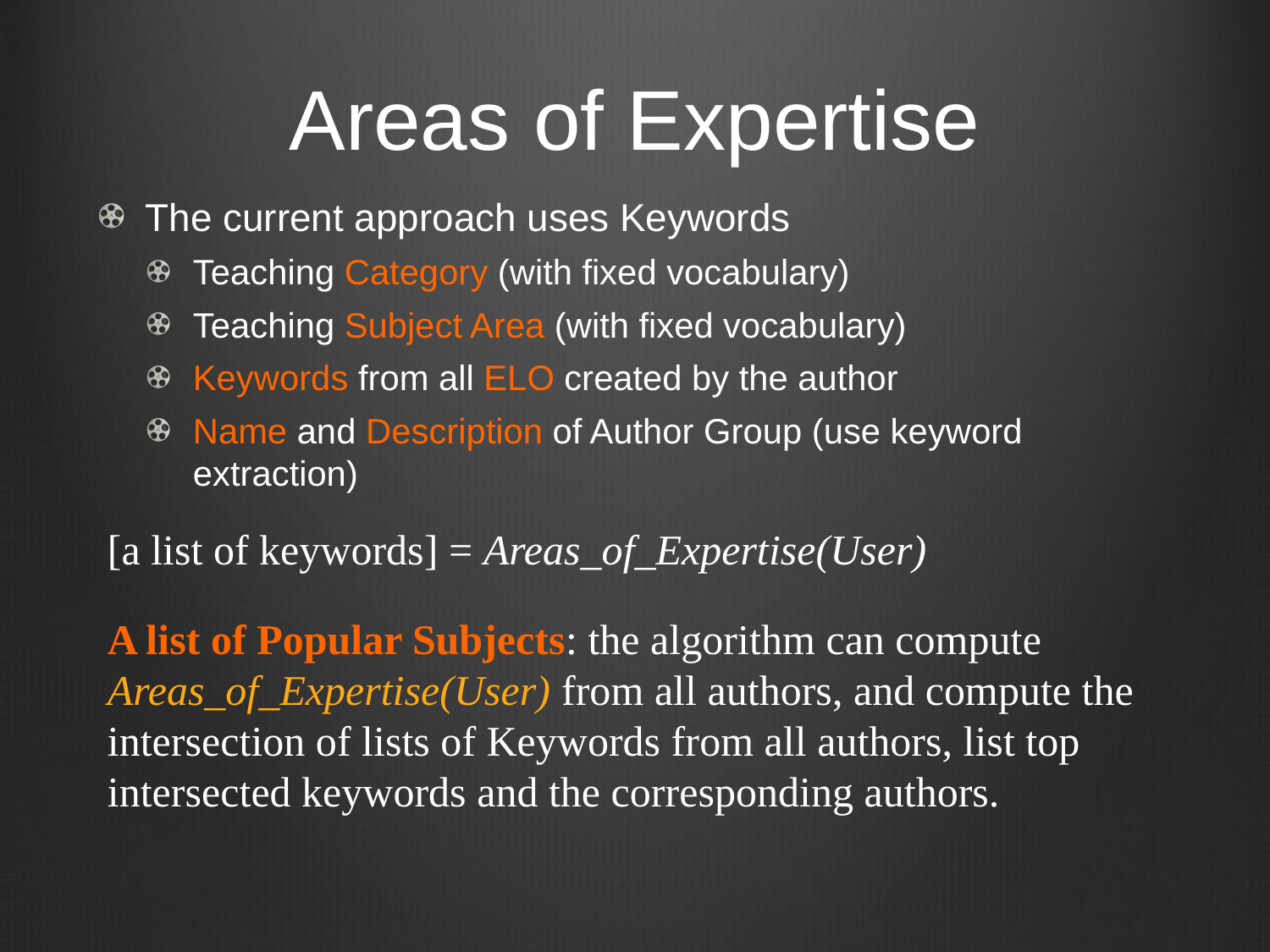

# Areas of Expertise
The current approach uses Keywords
Teaching Category (with fixed vocabulary)
Teaching Subject Area (with fixed vocabulary)
Keywords from all ELO created by the author
Name and Description of Author Group (use keyword extraction)
[a list of keywords] = Areas_of_Expertise(User)

A list of Popular Subjects: the algorithm can compute Areas_of_Expertise(User) from all authors, and compute the intersection of lists of Keywords from all authors, list top intersected keywords and the corresponding authors.